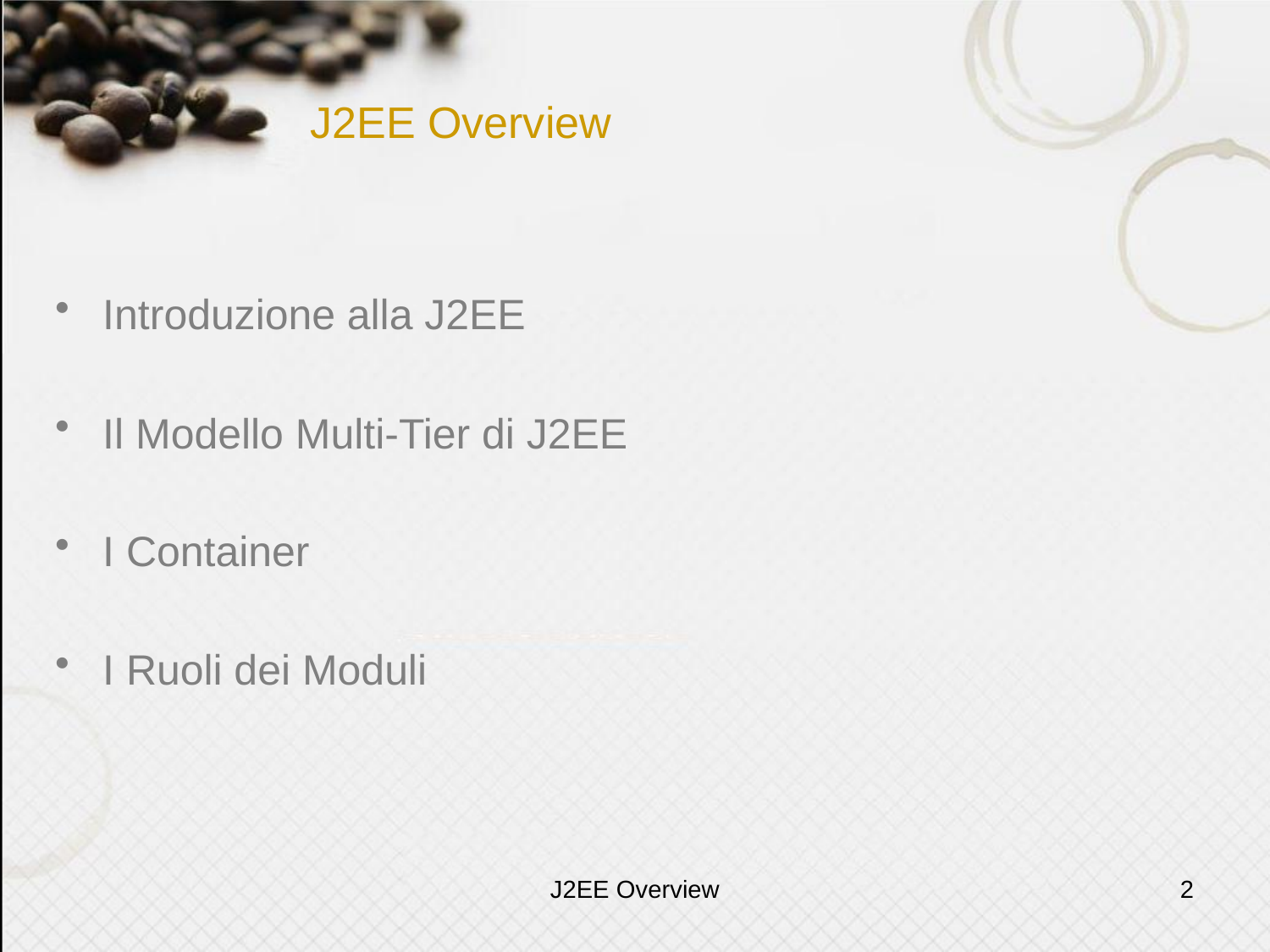

# J2EE Overview

Introduzione alla J2EE

Il Modello Multi-Tier di J2EE

I Container

I Ruoli dei Moduli

J2EE Overview
2